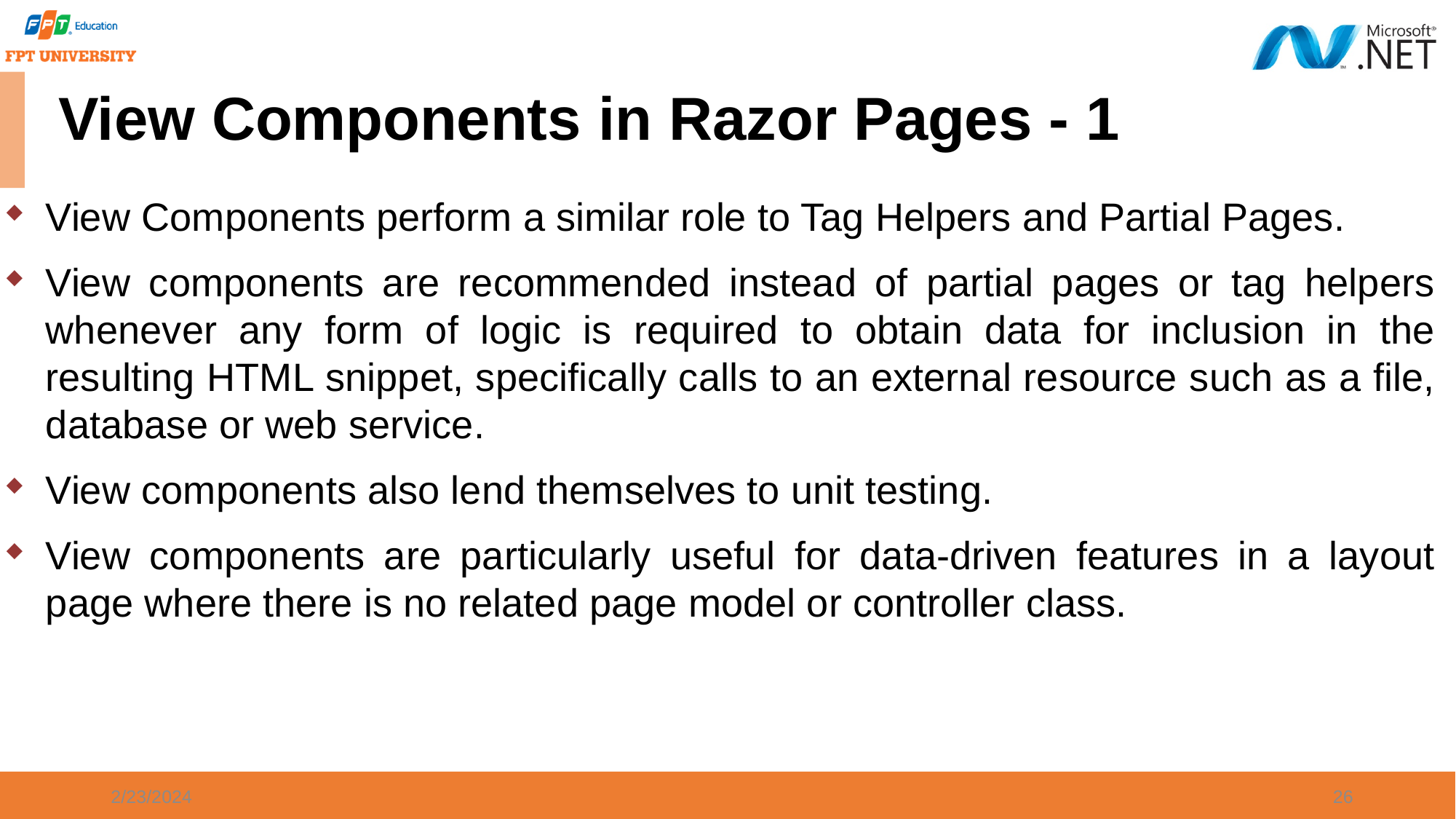

# View Components in Razor Pages - 1
View Components perform a similar role to Tag Helpers and Partial Pages.
View components are recommended instead of partial pages or tag helpers whenever any form of logic is required to obtain data for inclusion in the resulting HTML snippet, specifically calls to an external resource such as a file, database or web service.
View components also lend themselves to unit testing.
View components are particularly useful for data-driven features in a layout page where there is no related page model or controller class.
2/23/2024
26